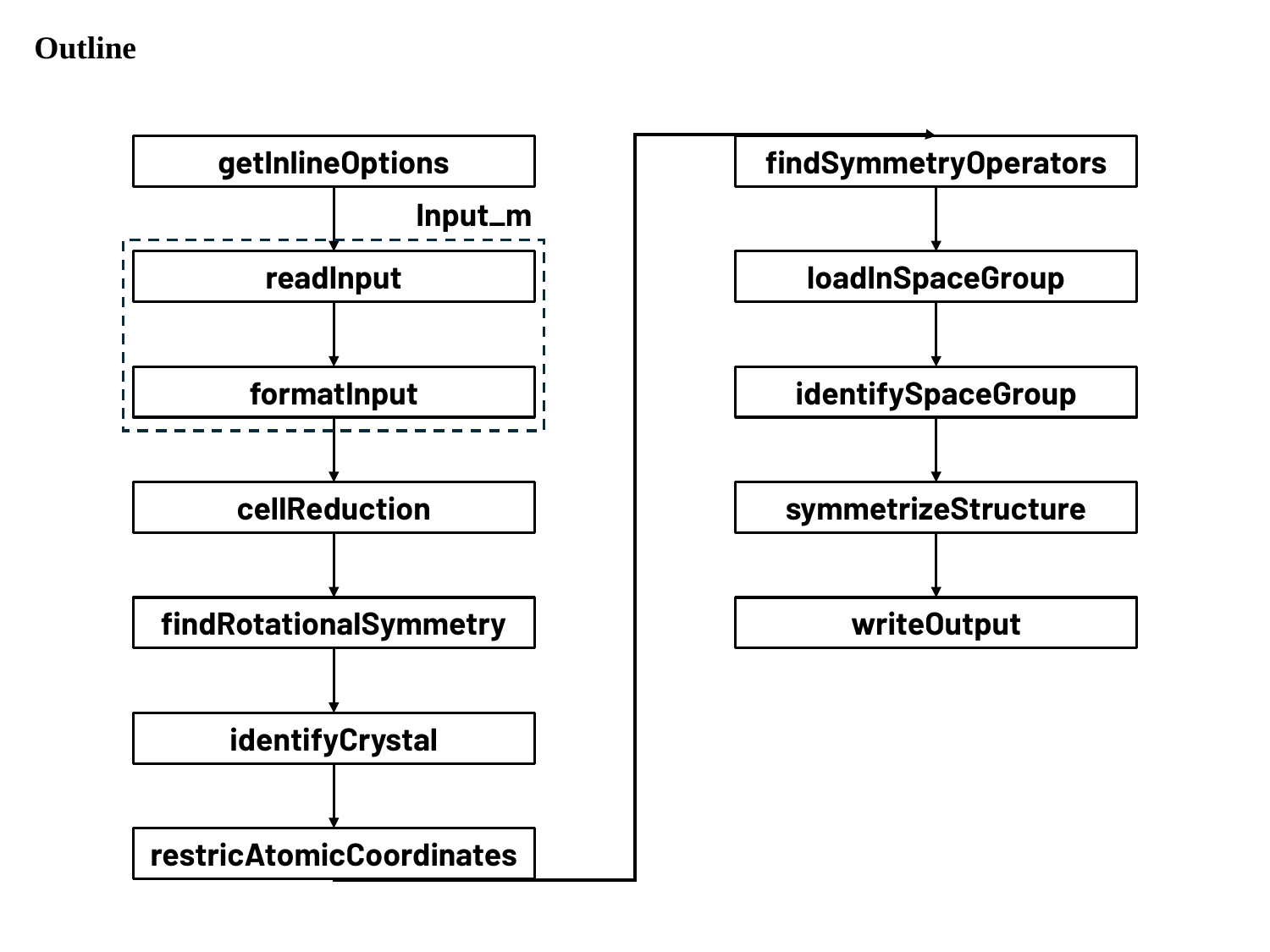

Outline
getInlineOptions
findSymmetryOperators
Input_m

readInput
loadInSpaceGroup
formatInput
identifySpaceGroup
symmetrizeStructure
cellReduction
writeOutput
findRotationalSymmetry
identifyCrystal
restricAtomicCoordinates